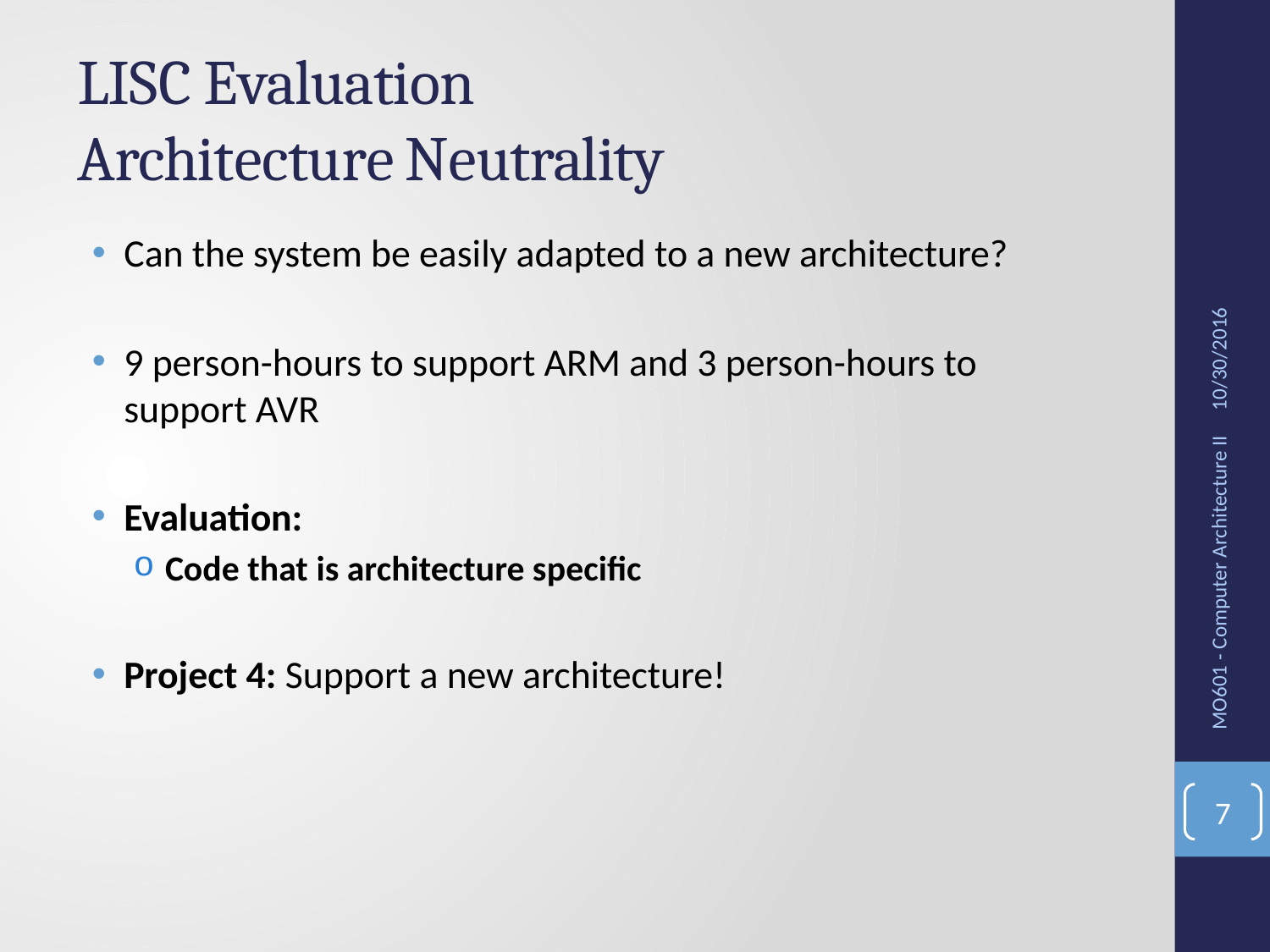

# LISC Evaluation Architecture Neutrality
Can the system be easily adapted to a new architecture?

9 person-hours to support ARM and 3 person-hours to support AVR

Evaluation:
Code that is architecture specific

Project 4: Support a new architecture!
10/30/2016
MO601 - Computer Architecture II
7